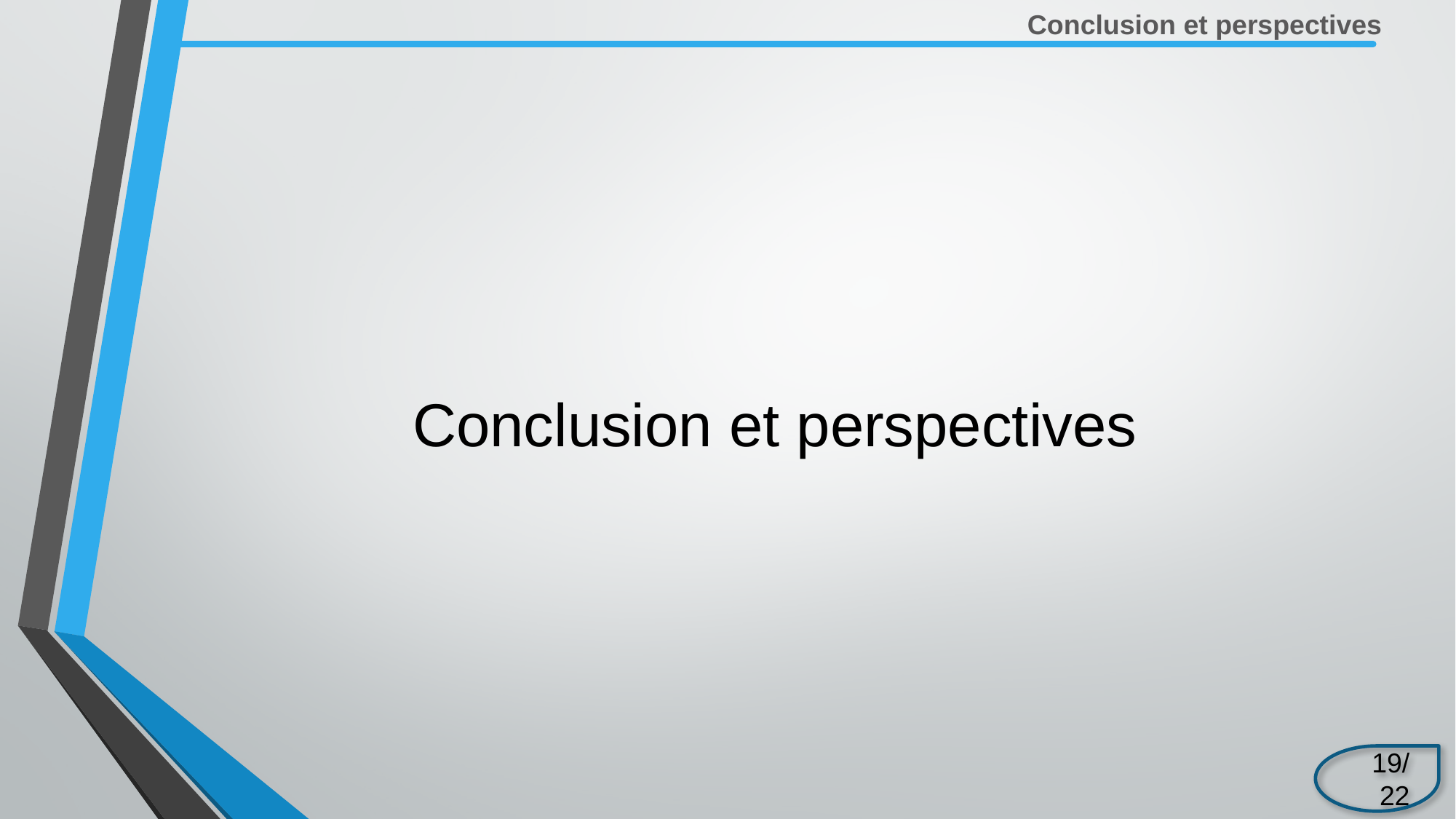

Conclusion et perspectives
# Conclusion et perspectives
19/22